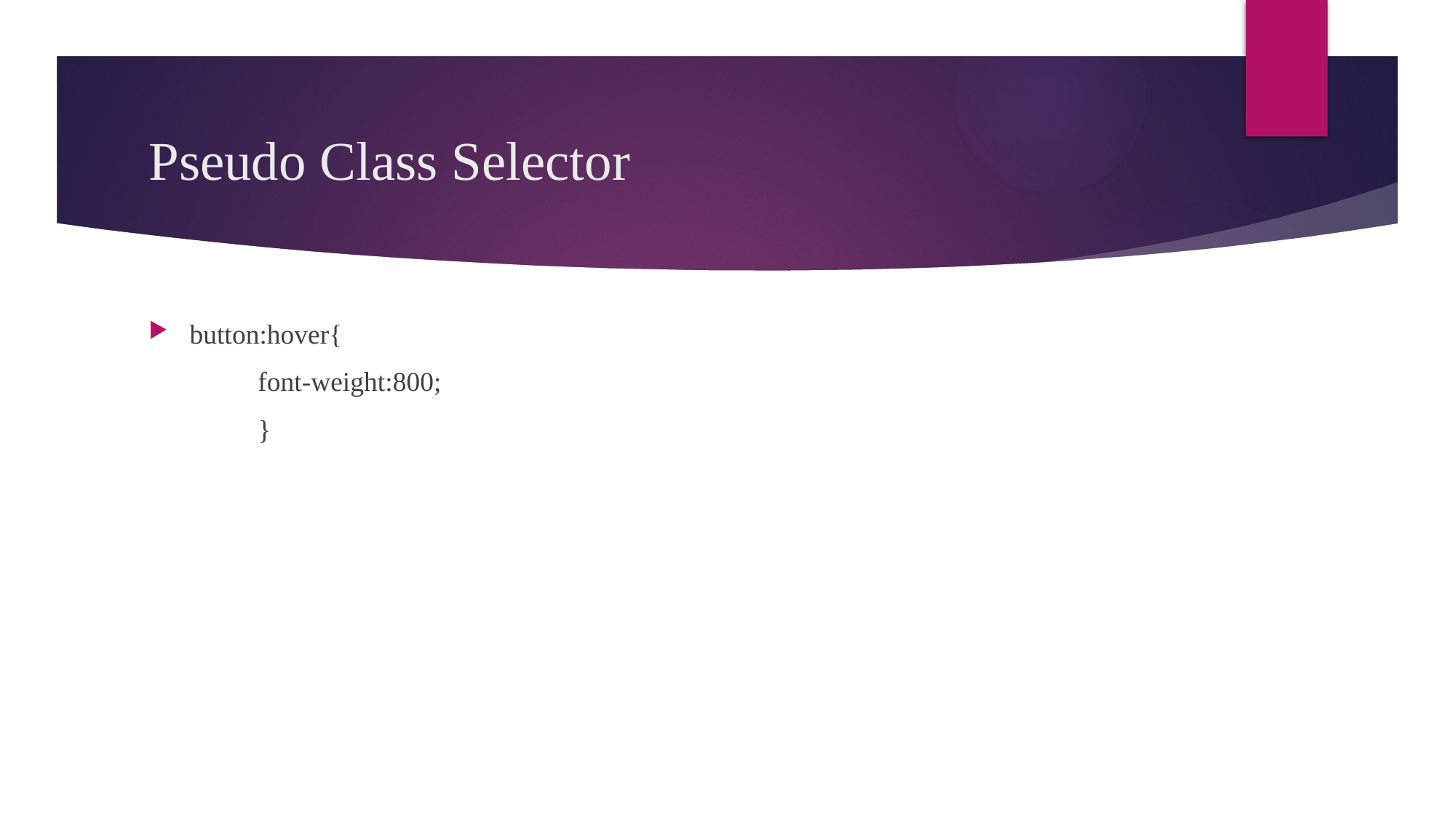

# Pseudo Class Selector
button:hover{
	font-weight:800;
	}